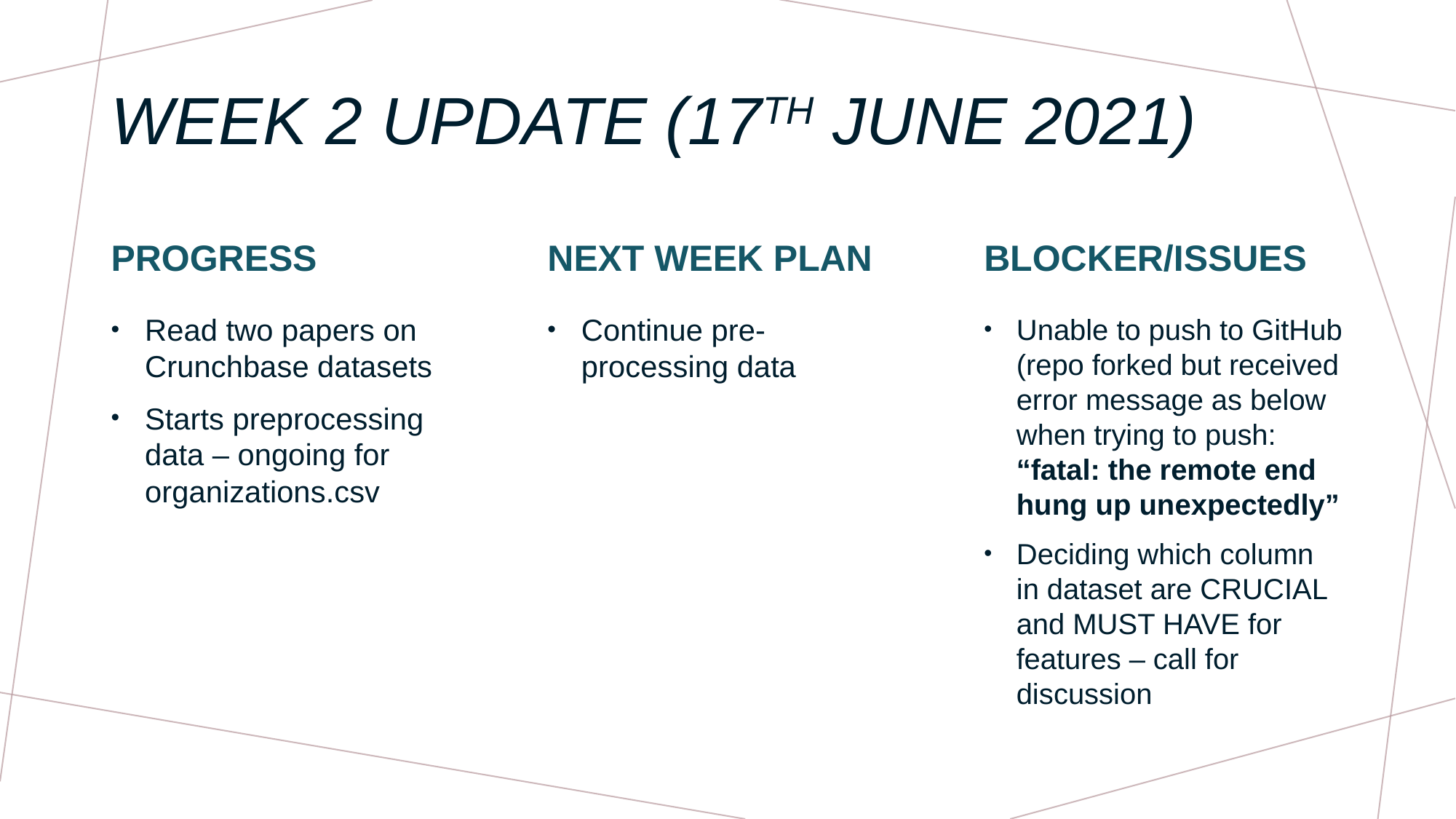

# Week 2 update (17th June 2021)
progress
Next week plan
Blocker/issues
Read two papers on Crunchbase datasets
Starts preprocessing data – ongoing for organizations.csv

Continue pre-processing data

Unable to push to GitHub (repo forked but received error message as below when trying to push: “fatal: the remote end hung up unexpectedly”
Deciding which column in dataset are CRUCIAL and MUST HAVE for features – call for discussion